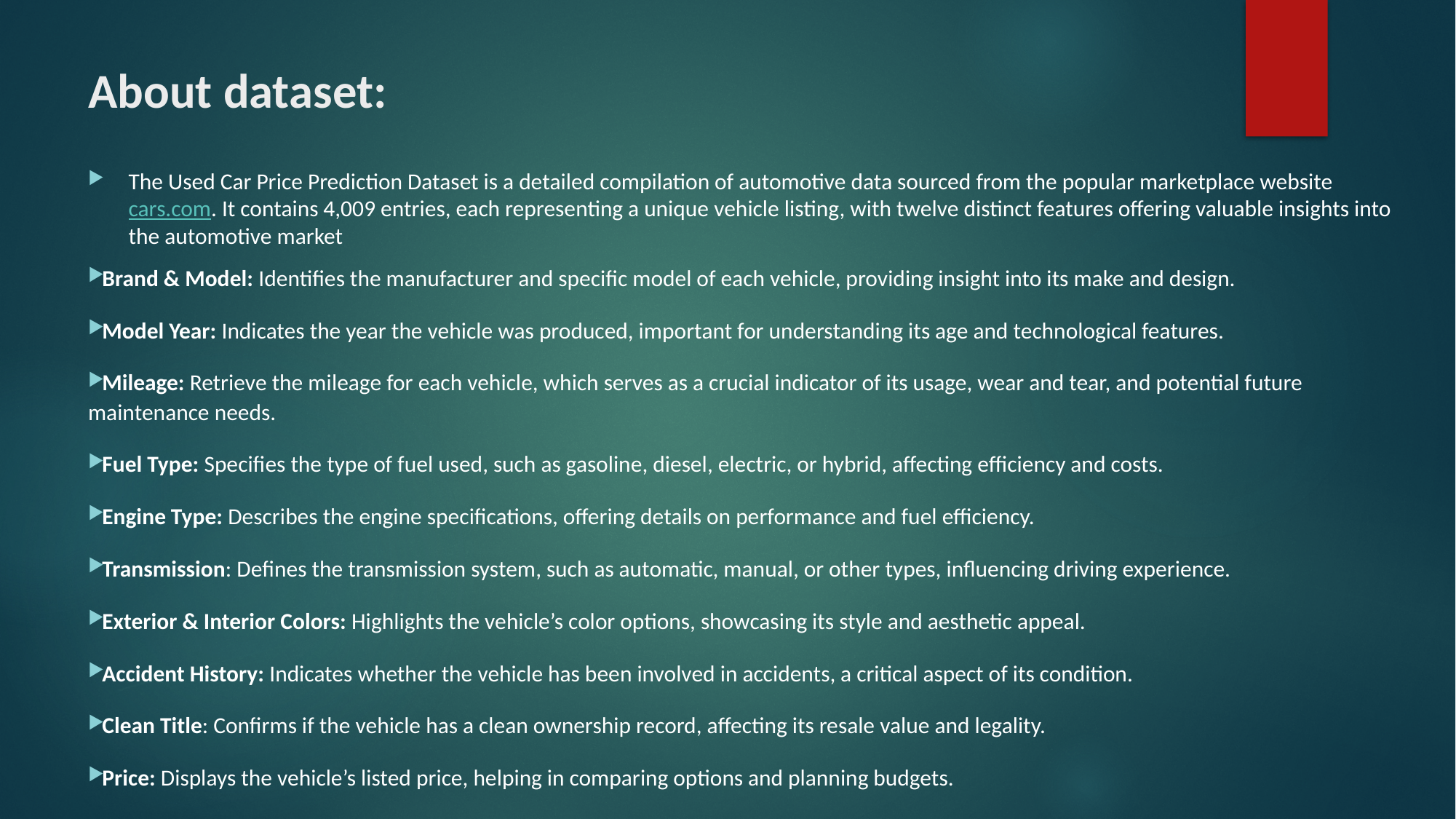

# About dataset:

The Used Car Price Prediction Dataset is a detailed compilation of automotive data sourced from the popular marketplace website cars.com. It contains 4,009 entries, each representing a unique vehicle listing, with twelve distinct features offering valuable insights into the automotive market
Brand & Model: Identifies the manufacturer and specific model of each vehicle, providing insight into its make and design.
Model Year: Indicates the year the vehicle was produced, important for understanding its age and technological features.
Mileage: Retrieve the mileage for each vehicle, which serves as a crucial indicator of its usage, wear and tear, and potential future maintenance needs.
Fuel Type: Specifies the type of fuel used, such as gasoline, diesel, electric, or hybrid, affecting efficiency and costs.
Engine Type: Describes the engine specifications, offering details on performance and fuel efficiency.
Transmission: Defines the transmission system, such as automatic, manual, or other types, influencing driving experience.
Exterior & Interior Colors: Highlights the vehicle’s color options, showcasing its style and aesthetic appeal.
Accident History: Indicates whether the vehicle has been involved in accidents, a critical aspect of its condition.
Clean Title: Confirms if the vehicle has a clean ownership record, affecting its resale value and legality.
Price: Displays the vehicle’s listed price, helping in comparing options and planning budgets.